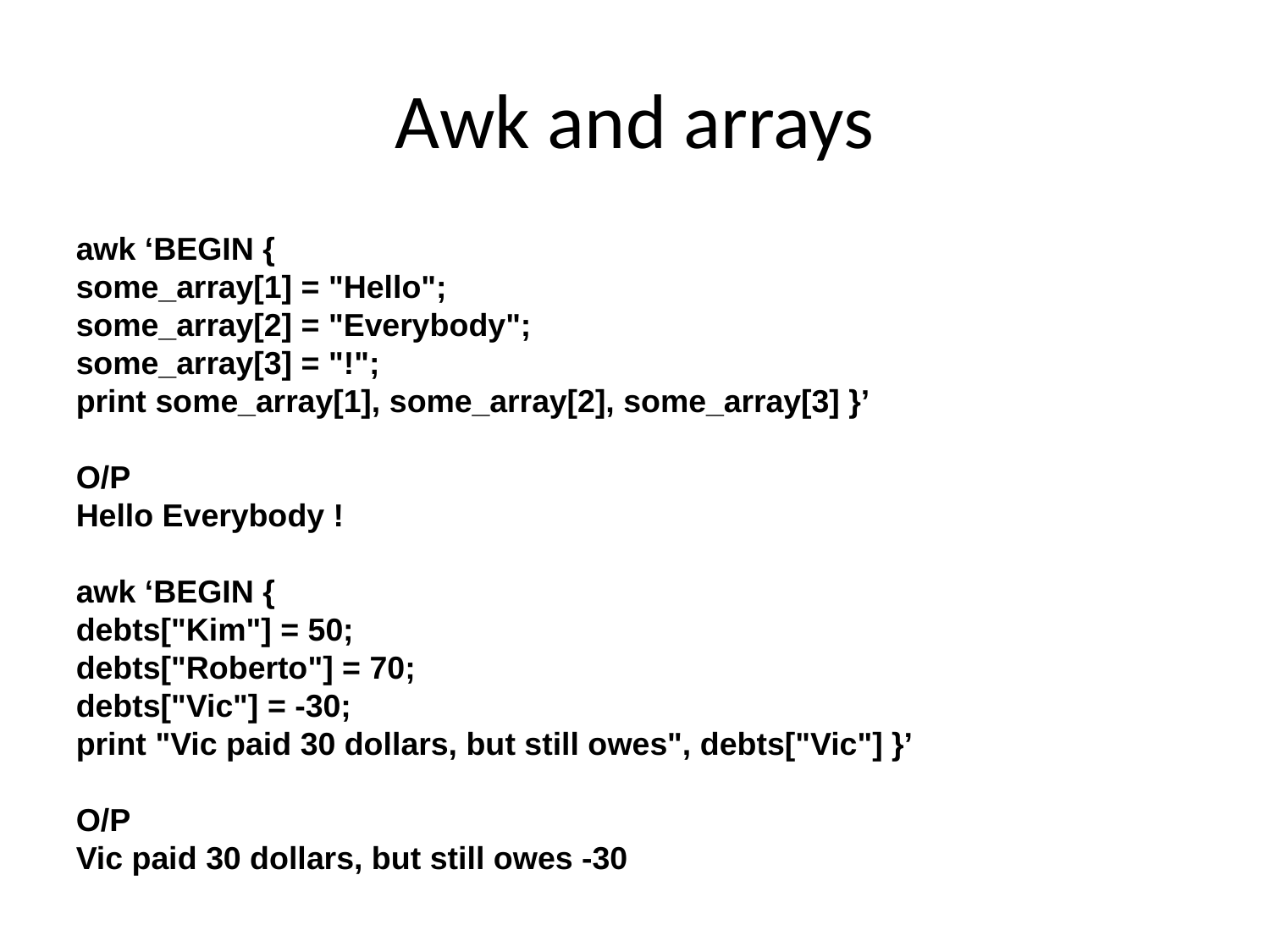

Awk and arrays
awk ‘BEGIN {
some_array[1] = "Hello";
some_array[2] = "Everybody";
some_array[3] = "!";
print some_array[1], some_array[2], some_array[3] }’

O/P
Hello Everybody !

awk ‘BEGIN {
debts["Kim"] = 50;
debts["Roberto"] = 70;
debts["Vic"] = -30;
print "Vic paid 30 dollars, but still owes", debts["Vic"] }’

O/P
Vic paid 30 dollars, but still owes -30